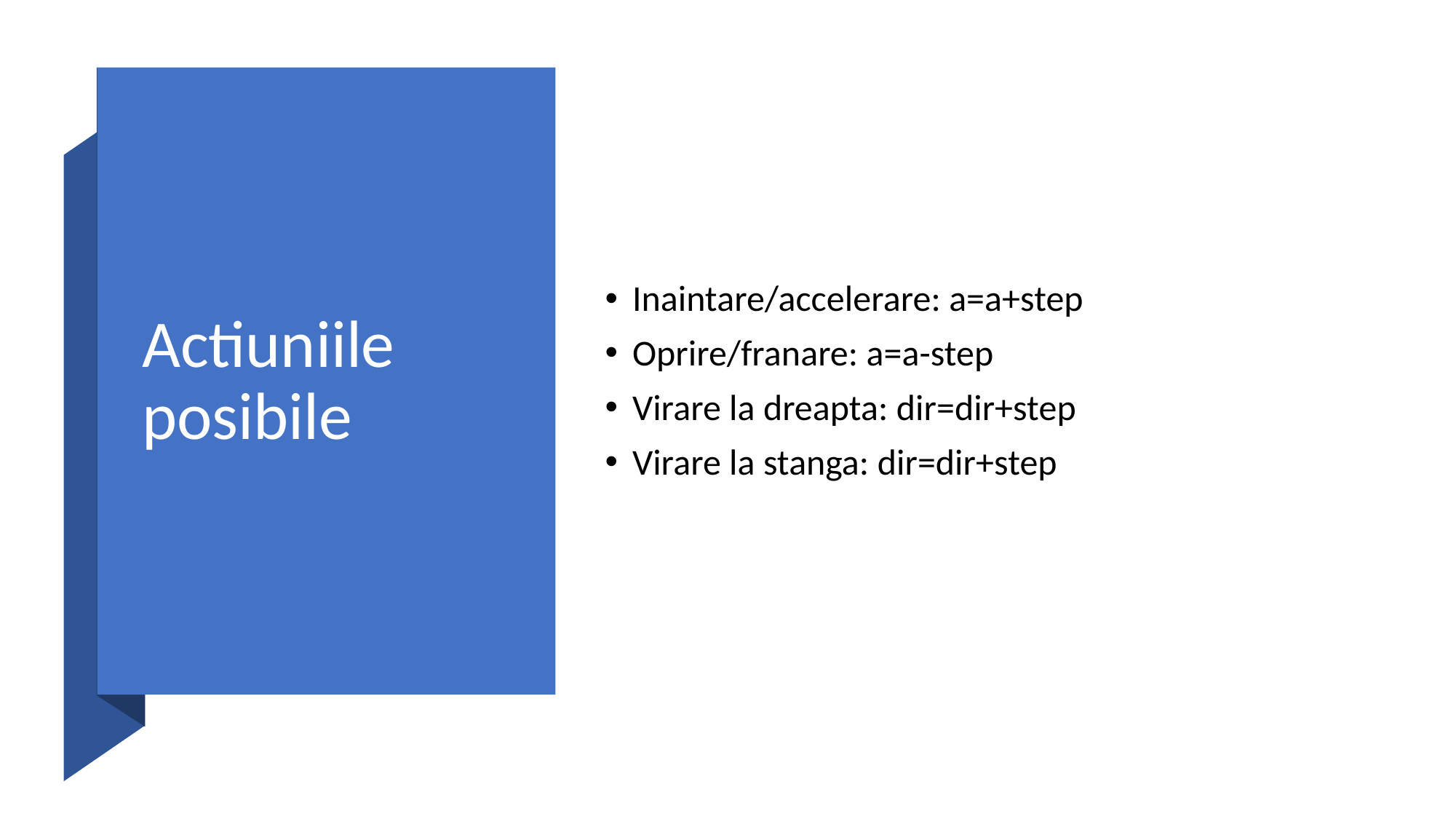

# Actiuniile posibile
Inaintare/accelerare: a=a+step
Oprire/franare: a=a-step
Virare la dreapta: dir=dir+step
Virare la stanga: dir=dir+step